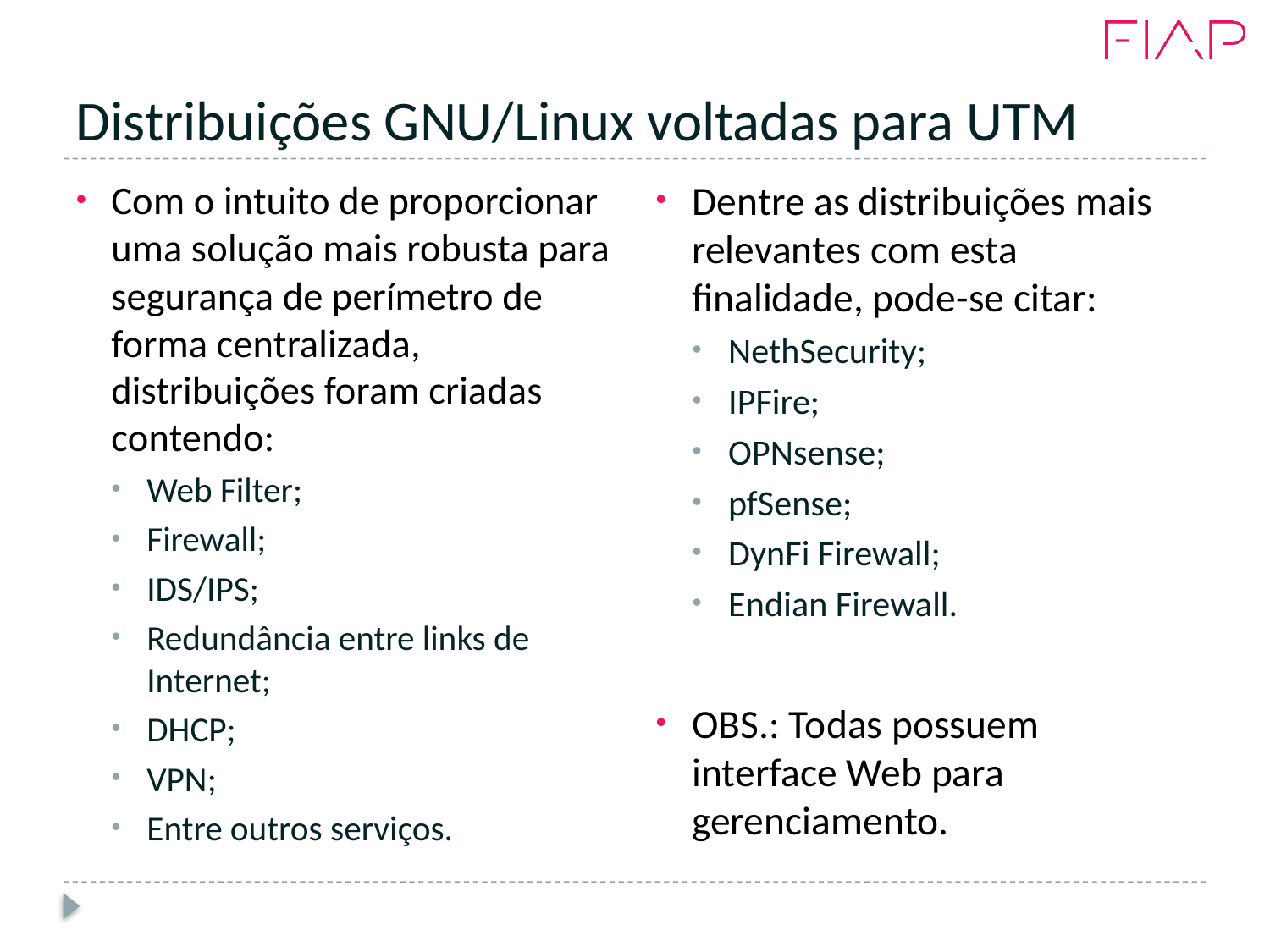

# Distribuições GNU/Linux voltadas para UTM
Dentre as distribuições mais relevantes com esta finalidade, pode-se citar:
NethSecurity;
IPFire;
OPNsense;
pfSense;
DynFi Firewall;
Endian Firewall.

OBS.: Todas possuem interface Web para gerenciamento.

Com o intuito de proporcionar uma solução mais robusta para segurança de perímetro de forma centralizada, distribuições foram criadas contendo:
Web Filter;
Firewall;
IDS/IPS;
Redundância entre links de Internet;
DHCP;
VPN;
Entre outros serviços.